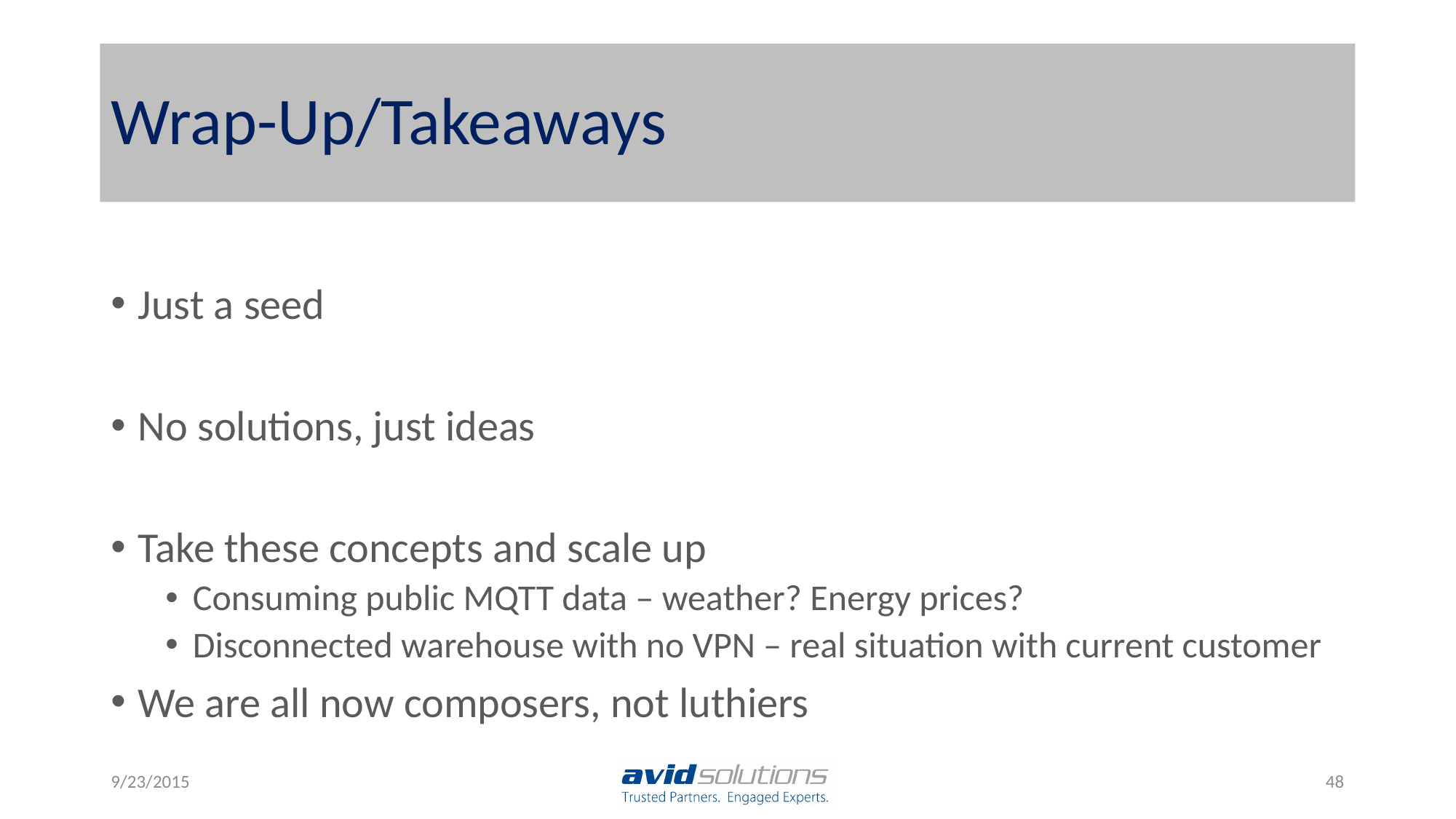

# Wrap-Up/Takeaways

Just a seed

No solutions, just ideas

Take these concepts and scale up
Consuming public MQTT data – weather? Energy prices?
Disconnected warehouse with no VPN – real situation with current customer
We are all now composers, not luthiers

9/23/2015
48